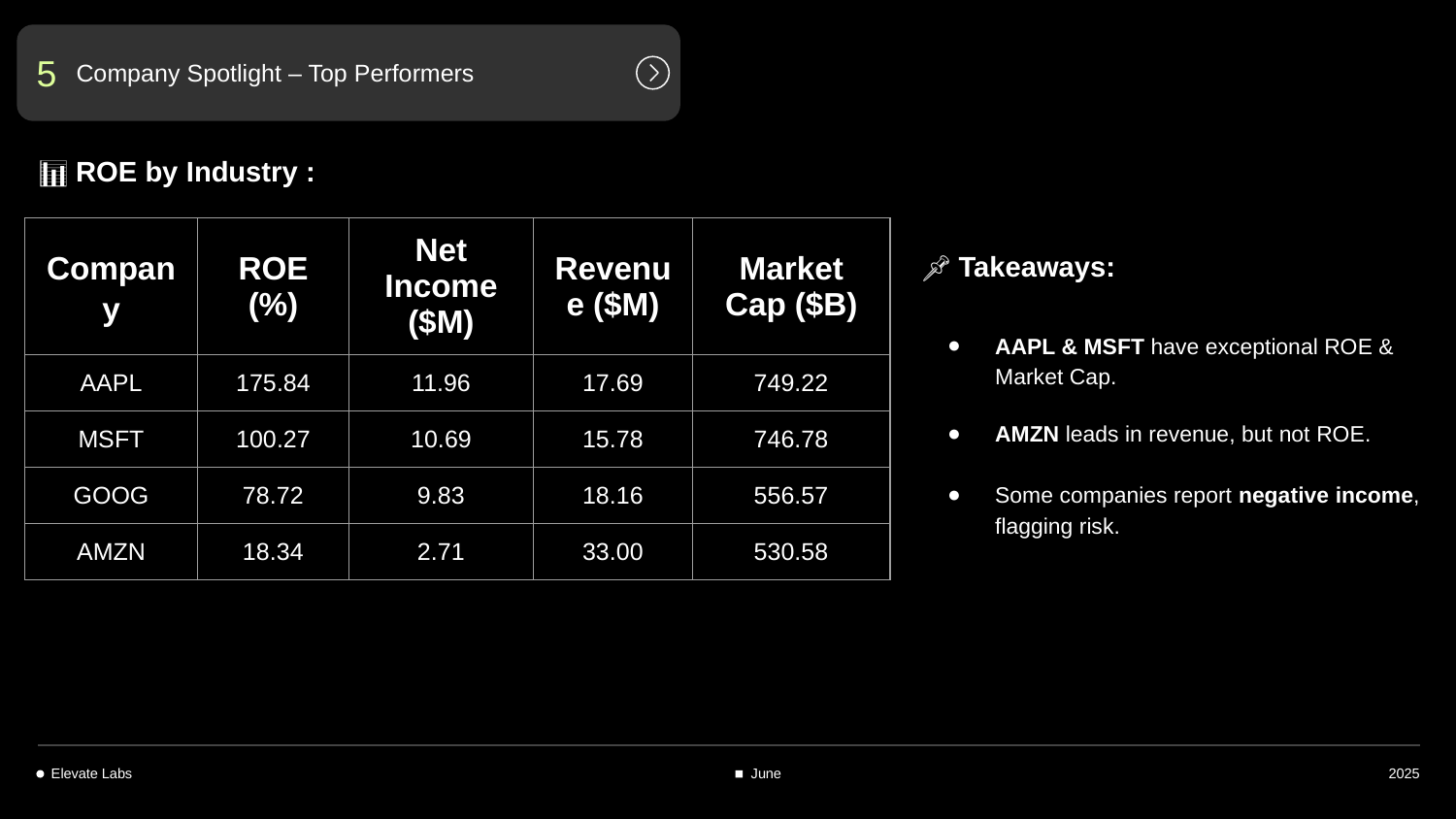

Company Spotlight – Top Performers

5
📊 ROE by Industry :
| Company | ROE (%) | Net Income ($M) | Revenue ($M) | Market Cap ($B) |
| --- | --- | --- | --- | --- |
| AAPL | 175.84 | 11.96 | 17.69 | 749.22 |
| MSFT | 100.27 | 10.69 | 15.78 | 746.78 |
| GOOG | 78.72 | 9.83 | 18.16 | 556.57 |
| AMZN | 18.34 | 2.71 | 33.00 | 530.58 |
📌 Takeaways:
AAPL & MSFT have exceptional ROE & Market Cap.
AMZN leads in revenue, but not ROE.
Some companies report negative income, flagging risk.
Elevate Labs
June
2025